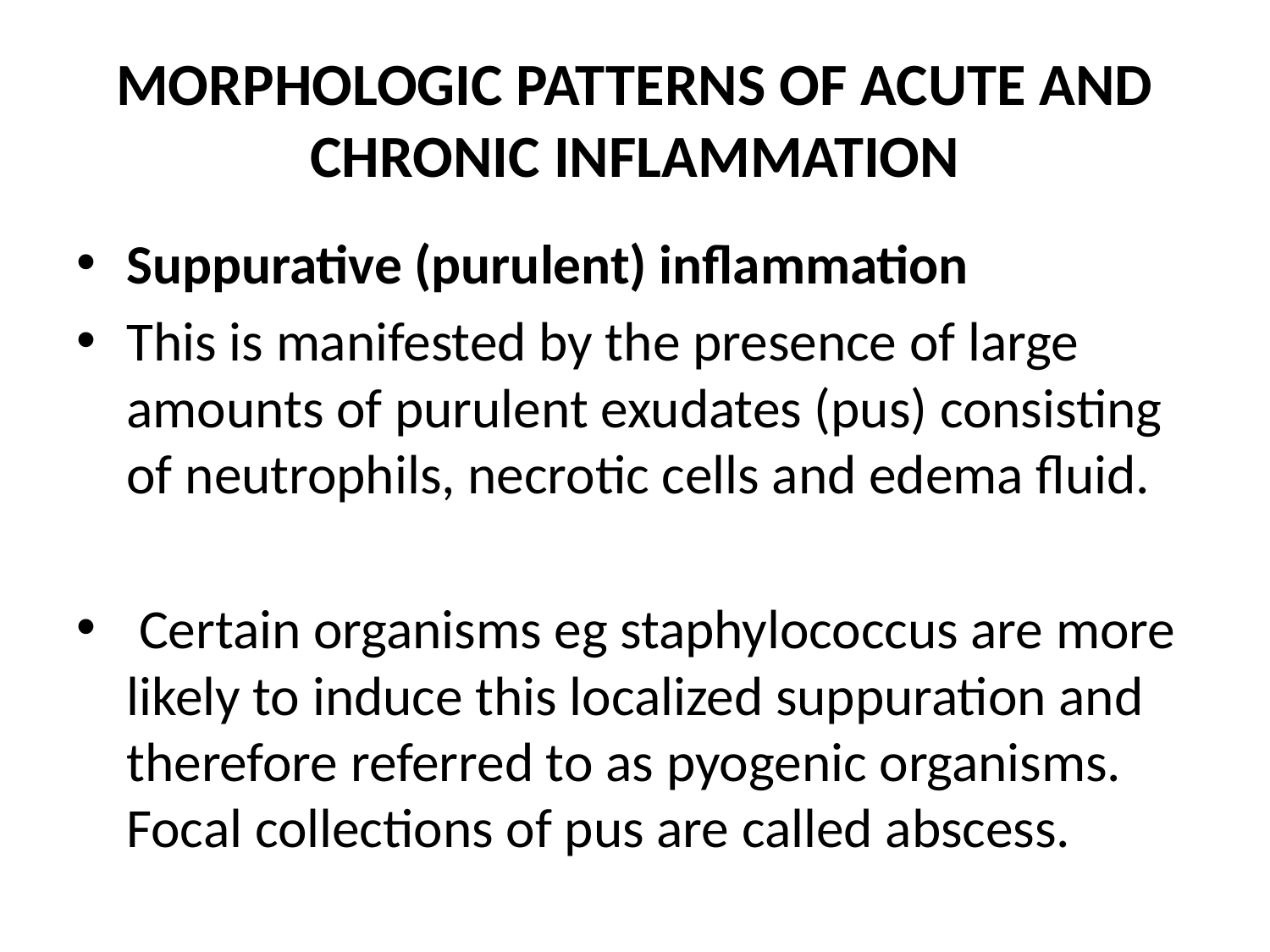

# MORPHOLOGIC PATTERNS OF ACUTE AND CHRONIC INFLAMMATION
Suppurative (purulent) inflammation
This is manifested by the presence of large amounts of purulent exudates (pus) consisting of neutrophils, necrotic cells and edema fluid.

 Certain organisms eg staphylococcus are more likely to induce this localized suppuration and therefore referred to as pyogenic organisms. Focal collections of pus are called abscess.